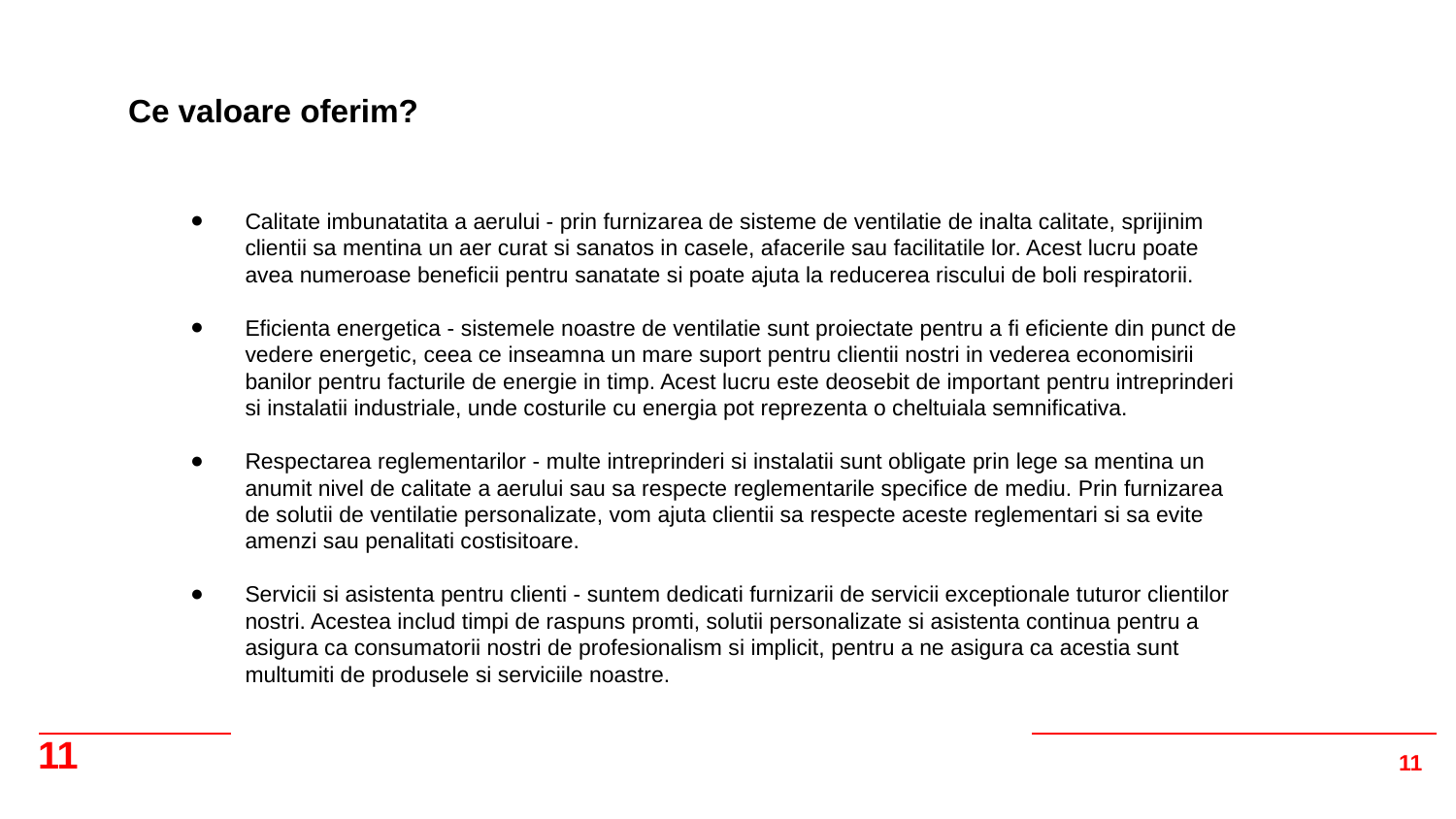

Ce valoare oferim?
Calitate imbunatatita a aerului - prin furnizarea de sisteme de ventilatie de inalta calitate, sprijinim clientii sa mentina un aer curat si sanatos in casele, afacerile sau facilitatile lor. Acest lucru poate avea numeroase beneficii pentru sanatate si poate ajuta la reducerea riscului de boli respiratorii.

Eficienta energetica - sistemele noastre de ventilatie sunt proiectate pentru a fi eficiente din punct de vedere energetic, ceea ce inseamna un mare suport pentru clientii nostri in vederea economisirii banilor pentru facturile de energie in timp. Acest lucru este deosebit de important pentru intreprinderi si instalatii industriale, unde costurile cu energia pot reprezenta o cheltuiala semnificativa.

Respectarea reglementarilor - multe intreprinderi si instalatii sunt obligate prin lege sa mentina un anumit nivel de calitate a aerului sau sa respecte reglementarile specifice de mediu. Prin furnizarea de solutii de ventilatie personalizate, vom ajuta clientii sa respecte aceste reglementari si sa evite amenzi sau penalitati costisitoare.

Servicii si asistenta pentru clienti - suntem dedicati furnizarii de servicii exceptionale tuturor clientilor nostri. Acestea includ timpi de raspuns promti, solutii personalizate si asistenta continua pentru a asigura ca consumatorii nostri de profesionalism si implicit, pentru a ne asigura ca acestia sunt multumiti de produsele si serviciile noastre.
11